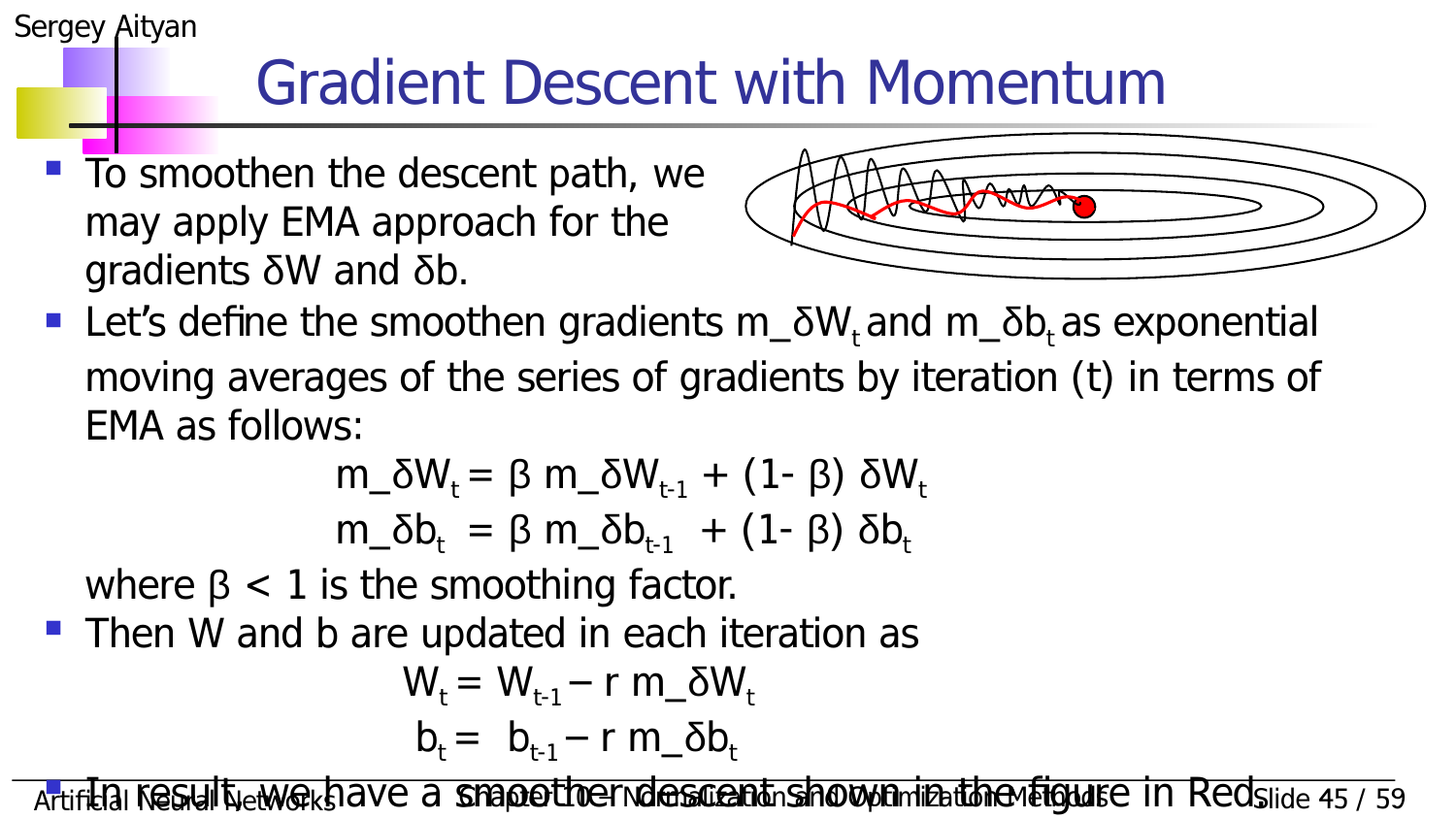

# Gradient Descent with Momentum

To smoothen the descent path, we may apply EMA approach for the gradients δW and δb.

Let’s define the smoothen gradients m_δWt and m_δbt as exponential moving averages of the series of gradients by iteration (t) in terms of EMA as follows:
		m_δWt = β m_δWt-1 + (1- β) δWt
		m_δbt   = β m_δbt-1  + (1- β) δbt
where β < 1 is the smoothing factor.
Then W and b are updated in each iteration as
		 Wt = Wt-1 – r m_δWt
		  bt =  bt-1 – r m_δbt
In result, we have a smoother descent shown in the figure in Red.